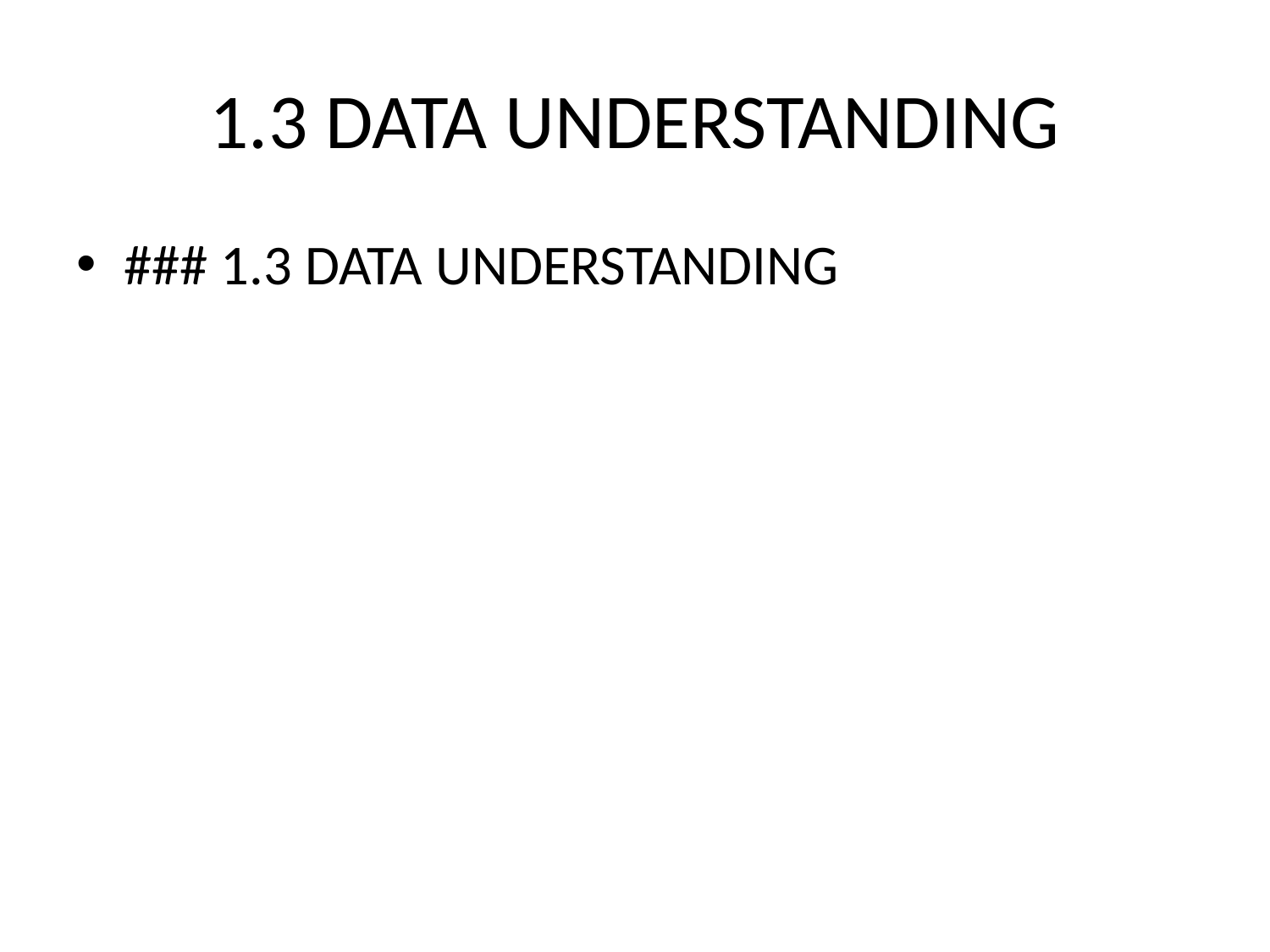

# 1.3 DATA UNDERSTANDING
### 1.3 DATA UNDERSTANDING